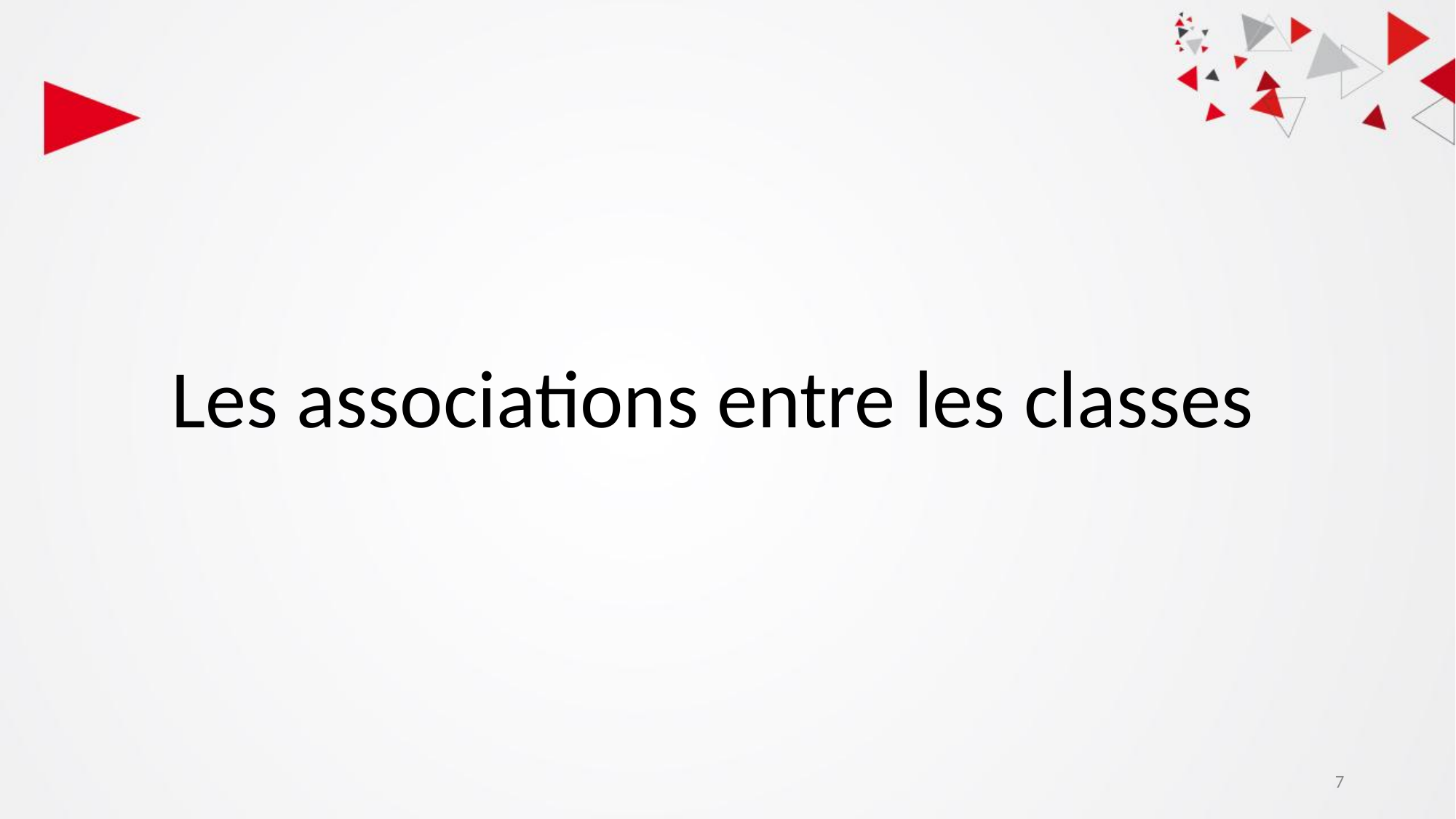

# Les associations entre les classes
7